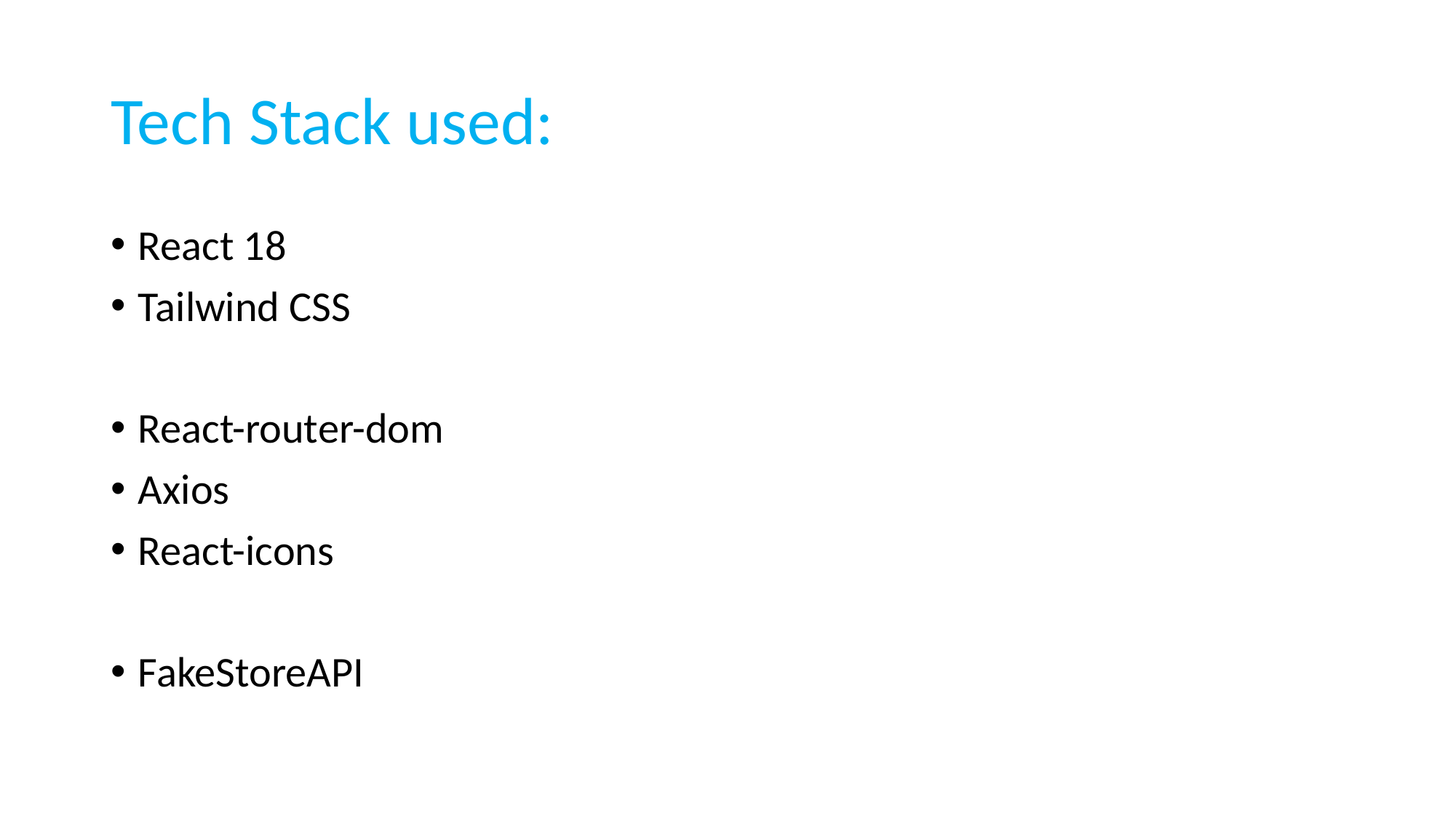

# Tech Stack used:
React 18
Tailwind CSS

React-router-dom
Axios
React-icons

FakeStoreAPI